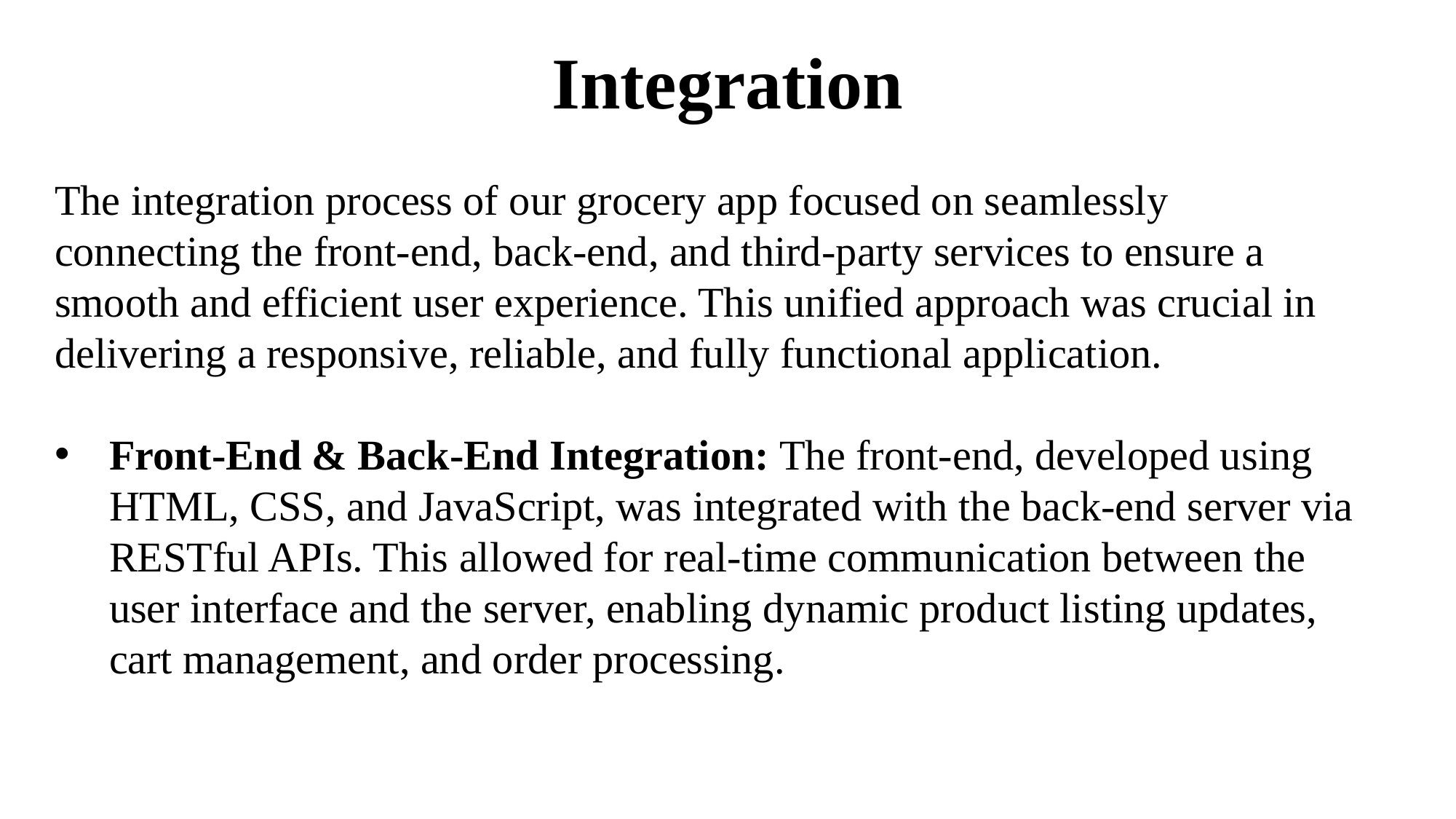

# Integration
The integration process of our grocery app focused on seamlessly connecting the front-end, back-end, and third-party services to ensure a smooth and efficient user experience. This unified approach was crucial in delivering a responsive, reliable, and fully functional application.

Front-End & Back-End Integration: The front-end, developed using HTML, CSS, and JavaScript, was integrated with the back-end server via RESTful APIs. This allowed for real-time communication between the user interface and the server, enabling dynamic product listing updates, cart management, and order processing.